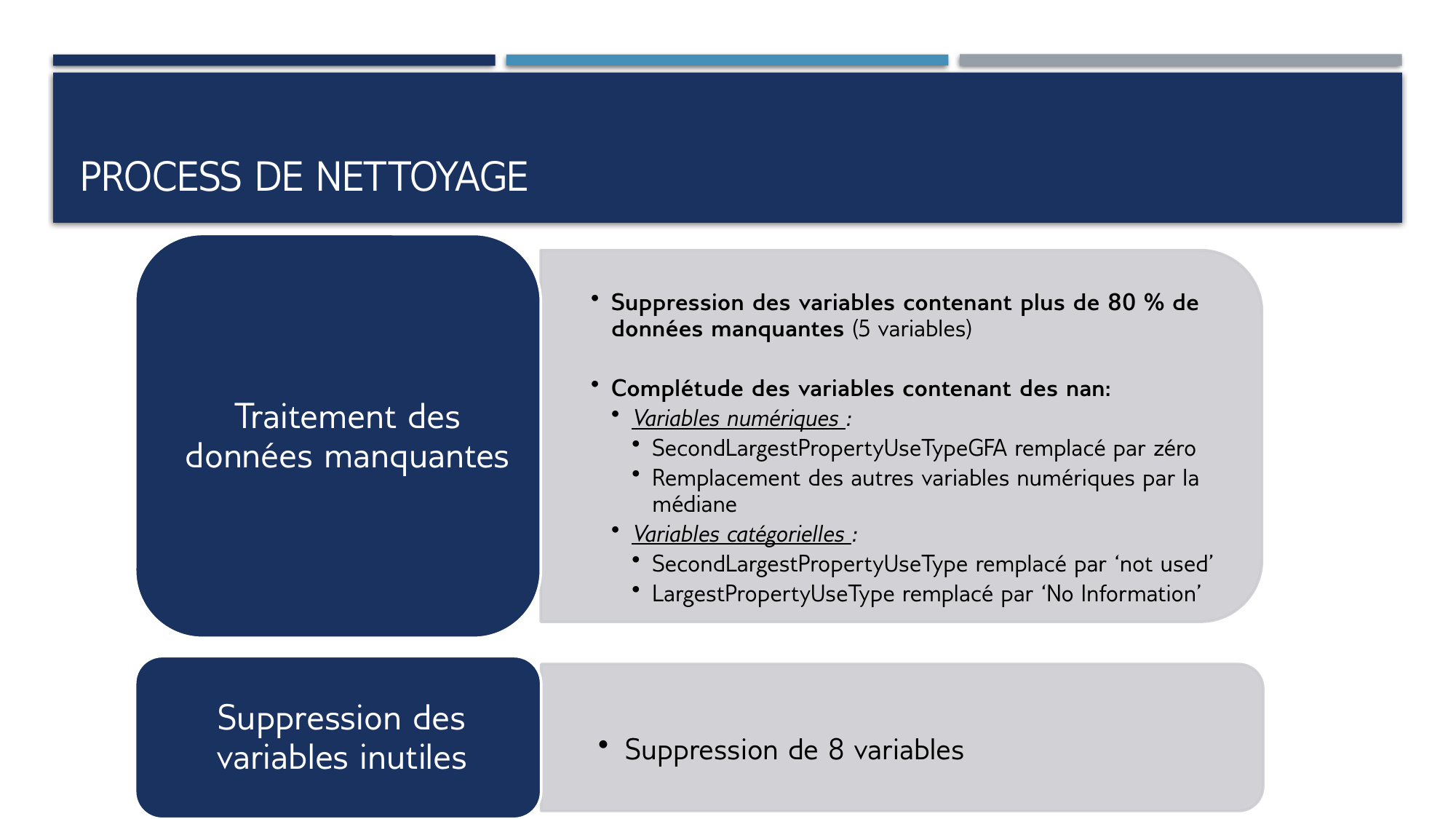

# PROCESS DE NETTOYAGE

Suppression des variables contenant plus de 80 % de données manquantes (5 variables)

Complétude des variables contenant des nan:
Variables numériques :
SecondLargestPropertyUseTypeGFA remplacé par zéro
Remplacement des autres variables numériques par la médiane
Variables catégorielles :
SecondLargestPropertyUseType remplacé par ‘not used’
LargestPropertyUseType remplacé par ‘No Information’
Traitement des données manquantes

Suppression de 8 variables
Suppression des variables inutiles